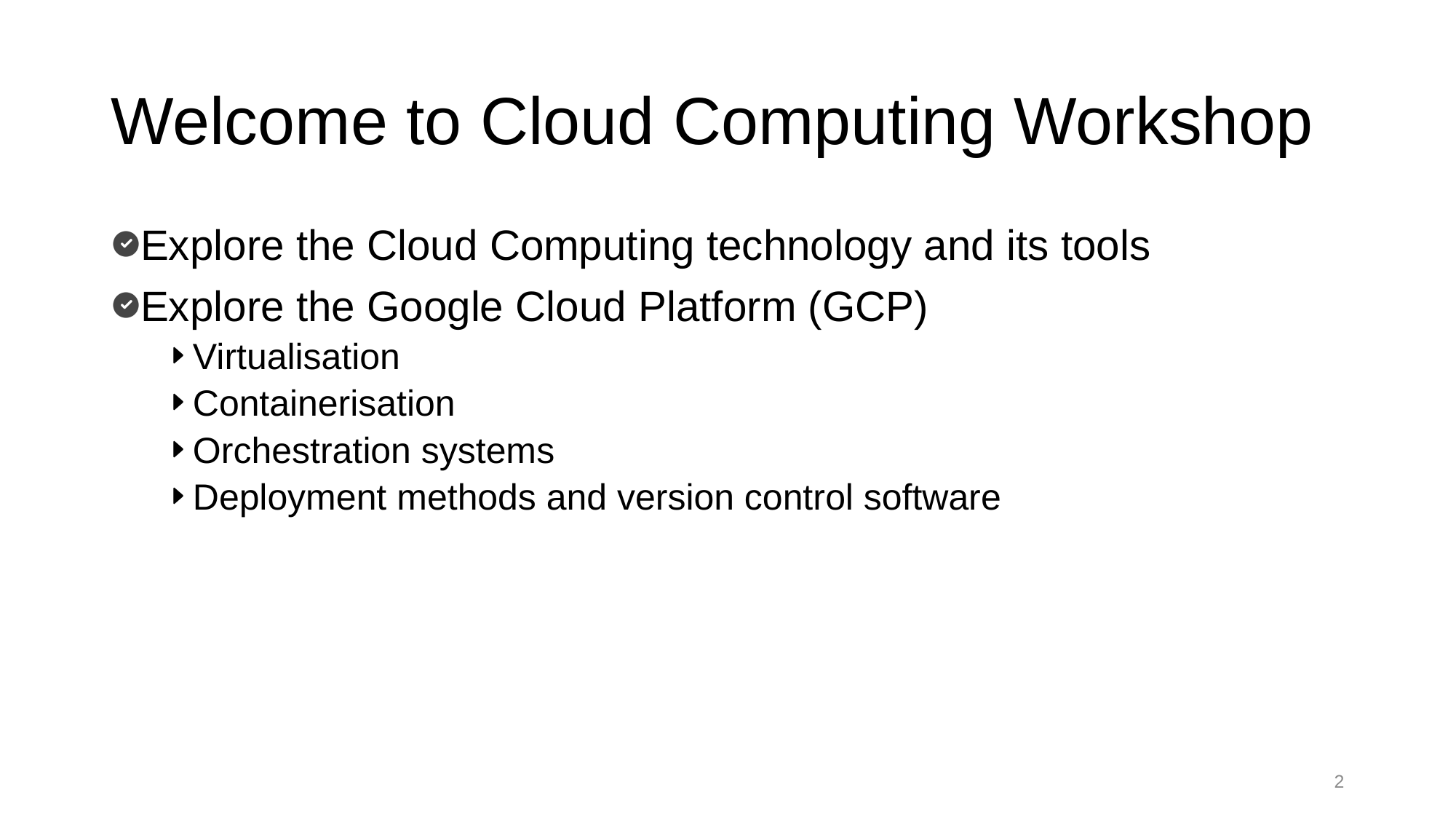

# Welcome to Cloud Computing Workshop
Explore the Cloud Computing technology and its tools
Explore the Google Cloud Platform (GCP)
Virtualisation
Containerisation
Orchestration systems
Deployment methods and version control software

2